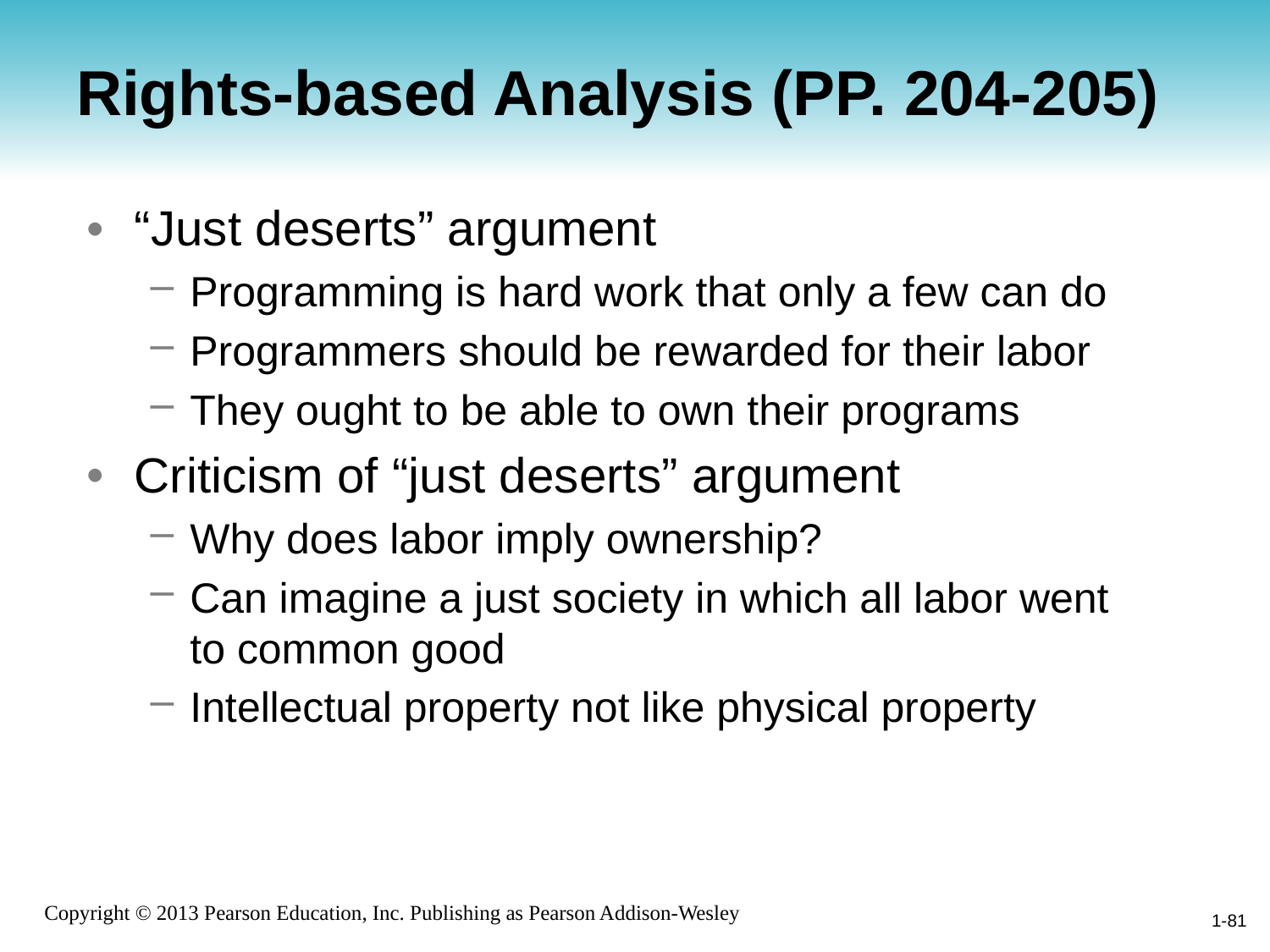

# Rights-based Analysis (PP. 204-205)
“Just deserts” argument
Programming is hard work that only a few can do
Programmers should be rewarded for their labor
They ought to be able to own their programs
Criticism of “just deserts” argument
Why does labor imply ownership?
Can imagine a just society in which all labor went to common good
Intellectual property not like physical property
1-81